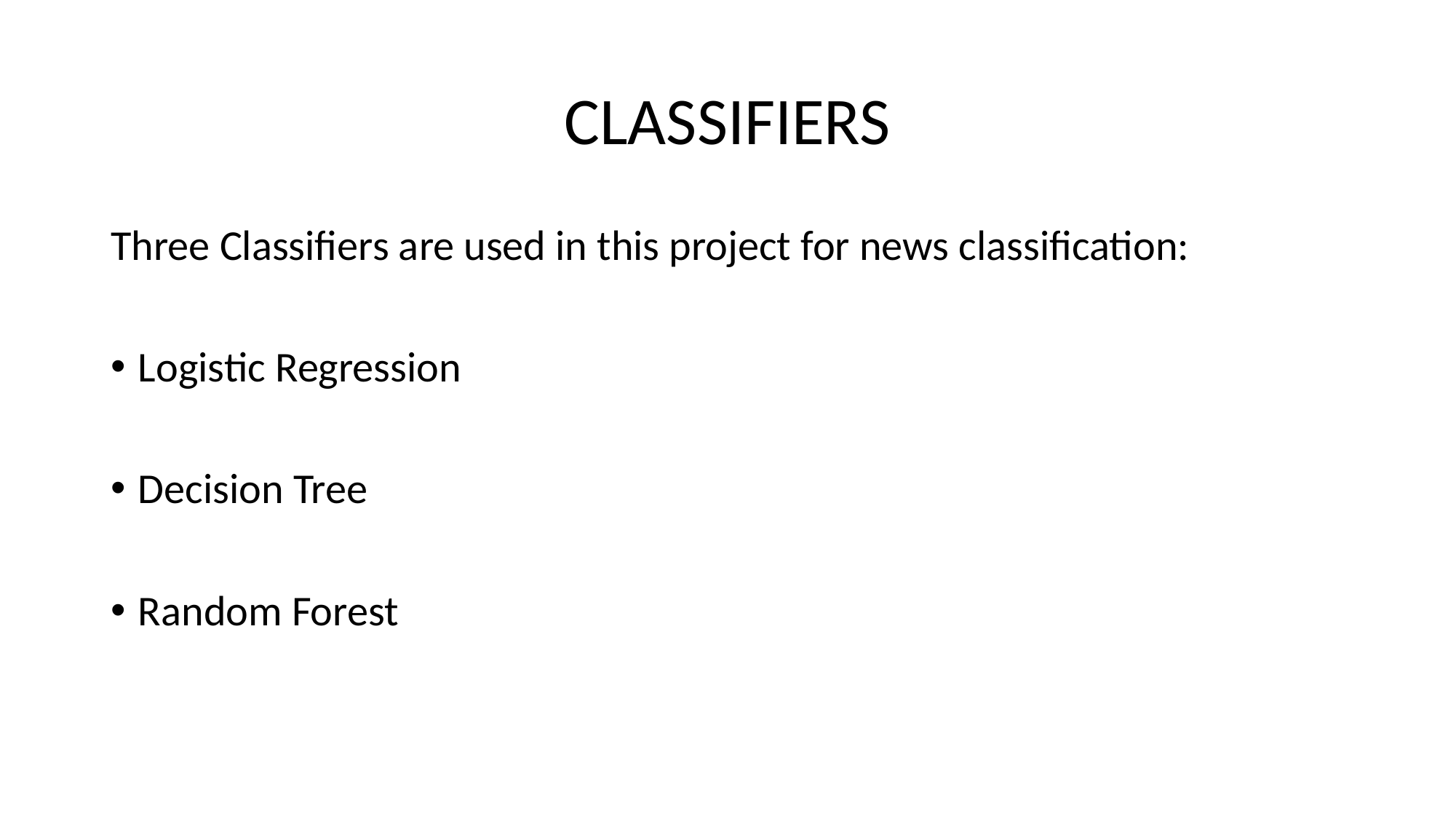

# CLASSIFIERS
Three Classifiers are used in this project for news classification:

Logistic Regression

Decision Tree

Random Forest